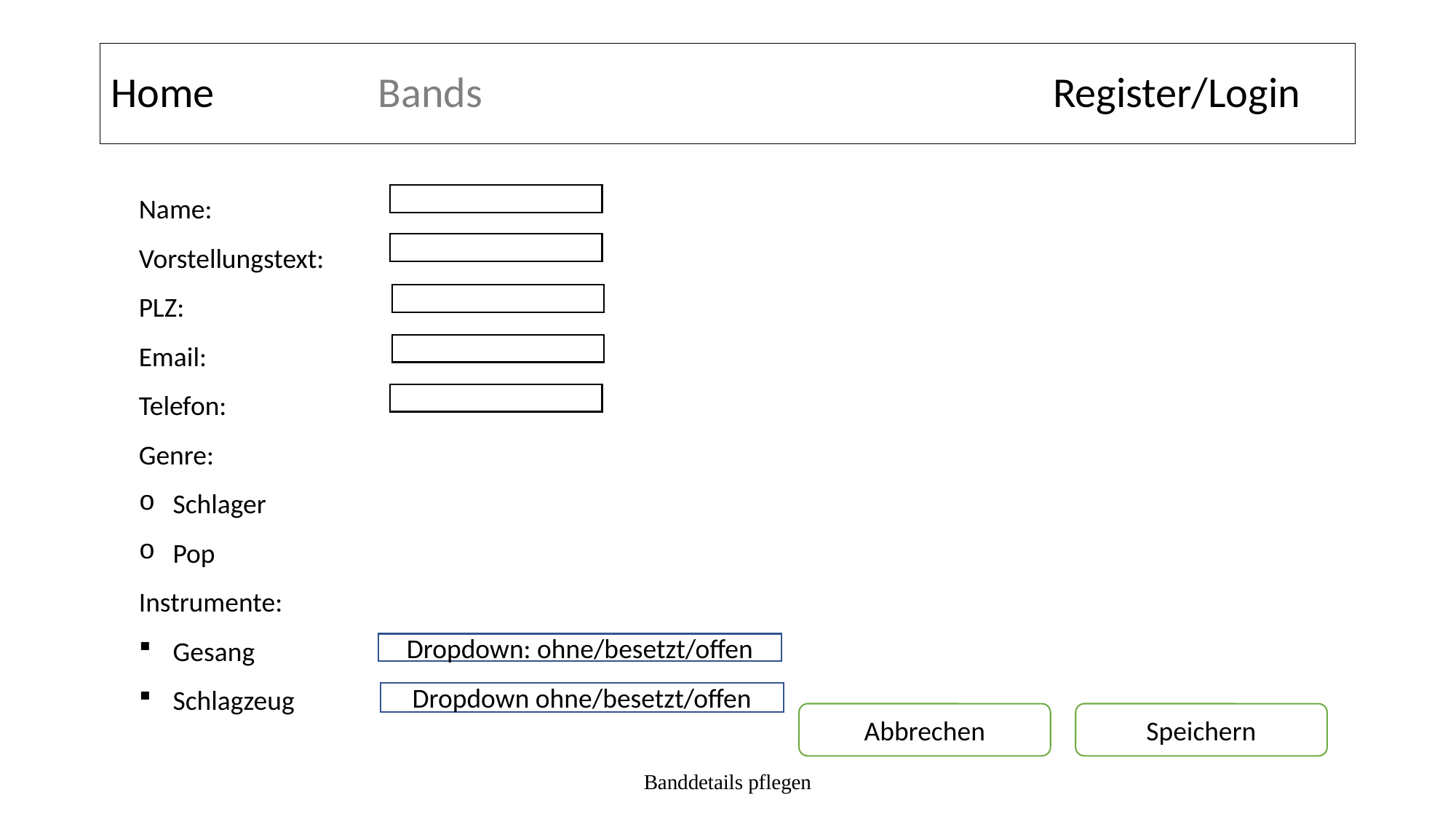

Home	Bands		Register/Login
Name:
Vorstellungstext:
PLZ:
Email:
Telefon:
Genre:
Schlager
Pop
Instrumente:
Gesang
Schlagzeug

Dropdown: ohne/besetzt/offen
Dropdown ohne/besetzt/offen
Abbrechen
Speichern
Banddetails pflegen